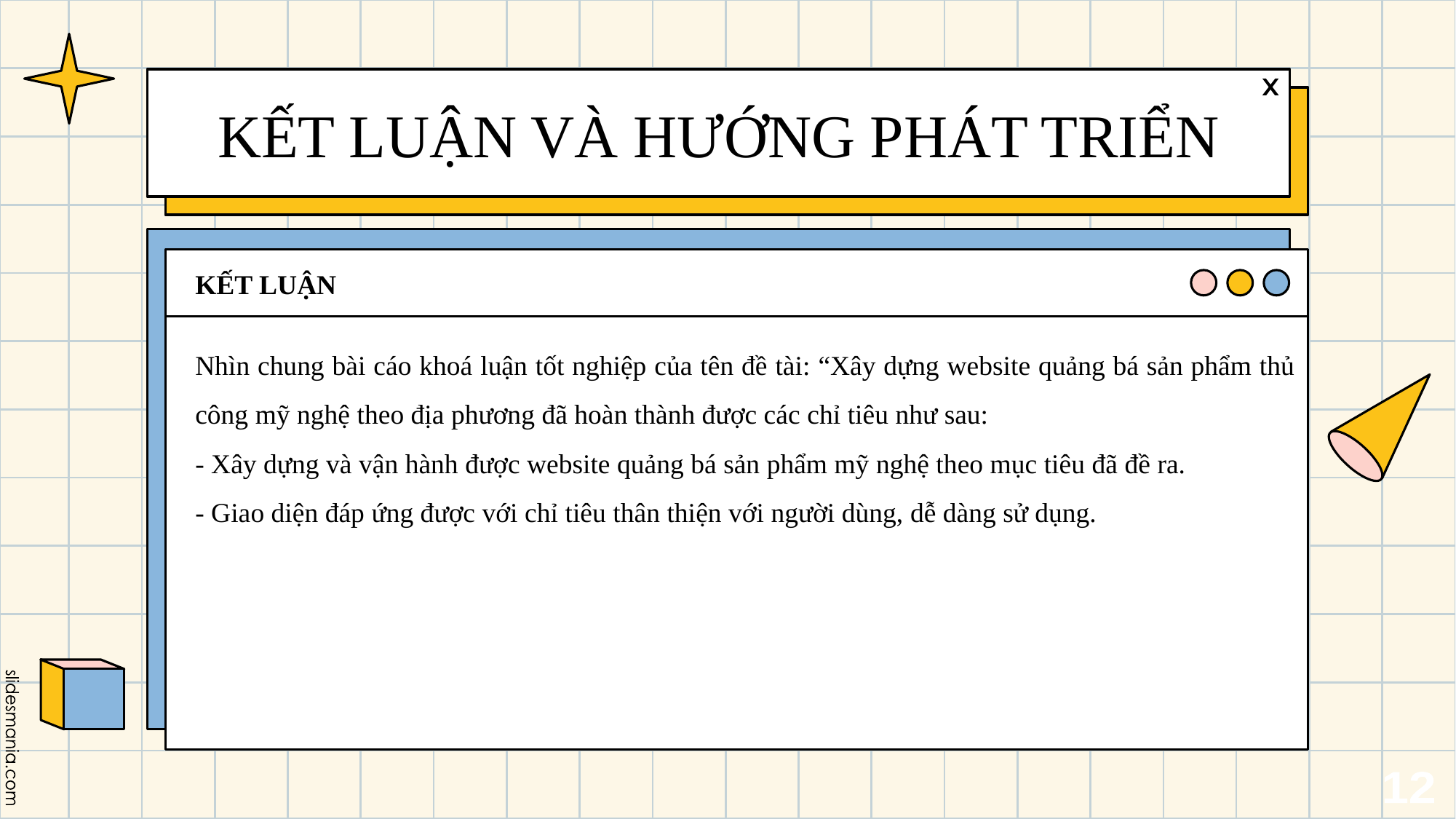

# KẾT LUẬN VÀ HƯỚNG PHÁT TRIỂN
KẾT LUẬN
Nhìn chung bài cáo khoá luận tốt nghiệp của tên đề tài: “Xây dựng website quảng bá sản phẩm thủ công mỹ nghệ theo địa phương đã hoàn thành được các chỉ tiêu như sau:
- Xây dựng và vận hành được website quảng bá sản phẩm mỹ nghệ theo mục tiêu đã đề ra.
- Giao diện đáp ứng được với chỉ tiêu thân thiện với người dùng, dễ dàng sử dụng.
12